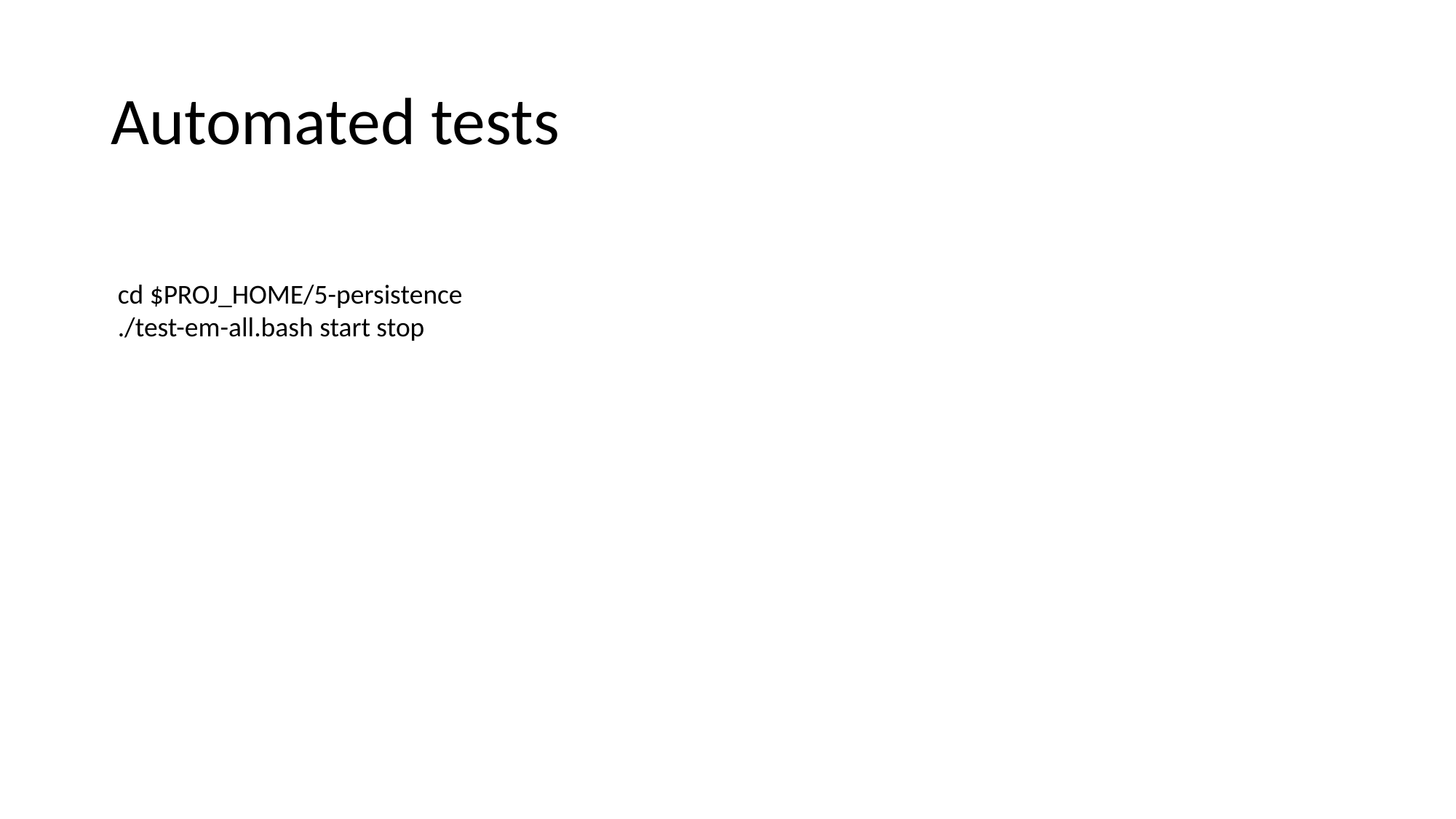

# Automated tests
cd $PROJ_HOME/5-persistence
./test-em-all.bash start stop